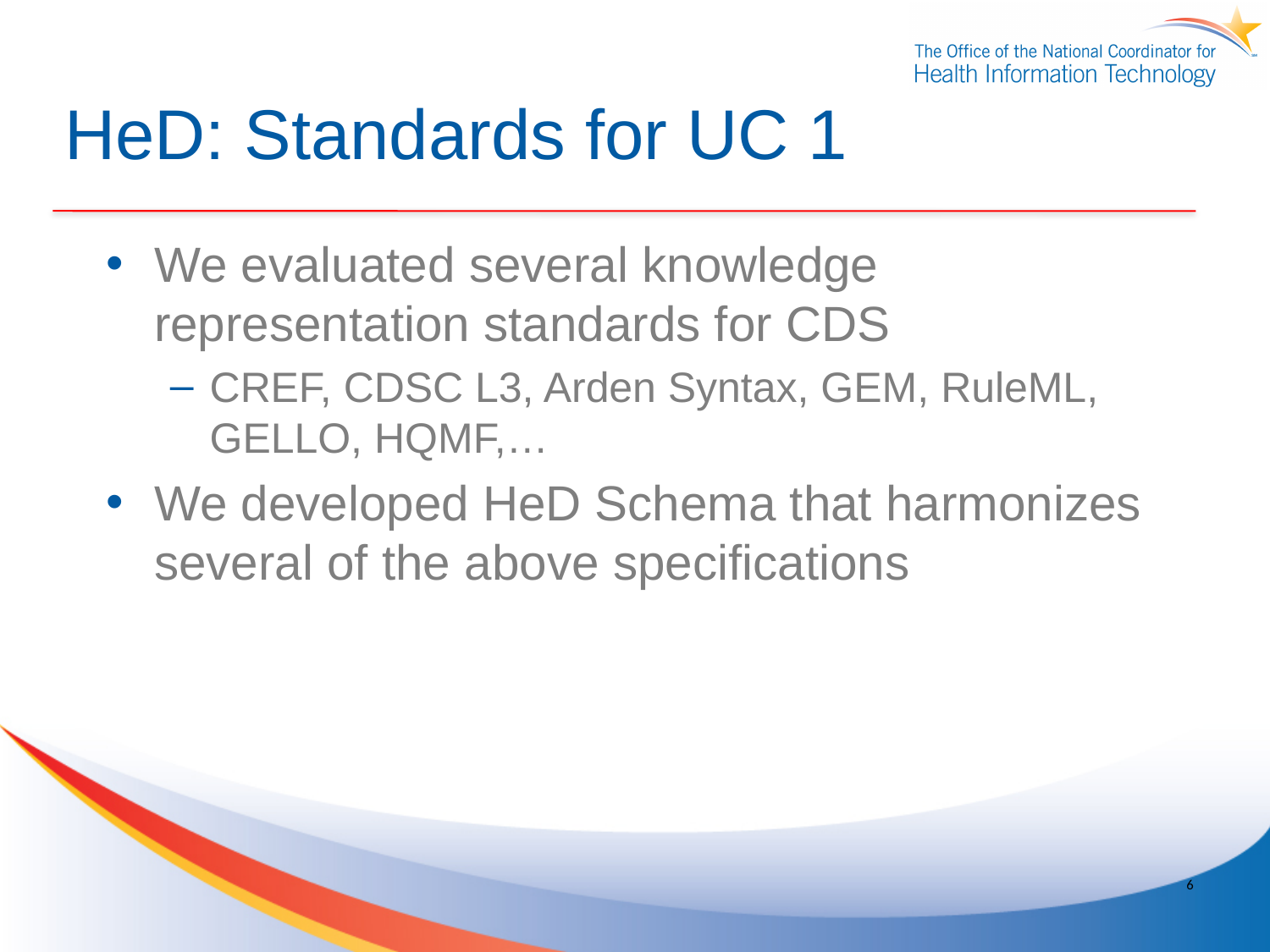

# HeD: Standards for UC 1
We evaluated several knowledge representation standards for CDS
CREF, CDSC L3, Arden Syntax, GEM, RuleML, GELLO, HQMF,…
We developed HeD Schema that harmonizes several of the above specifications
6